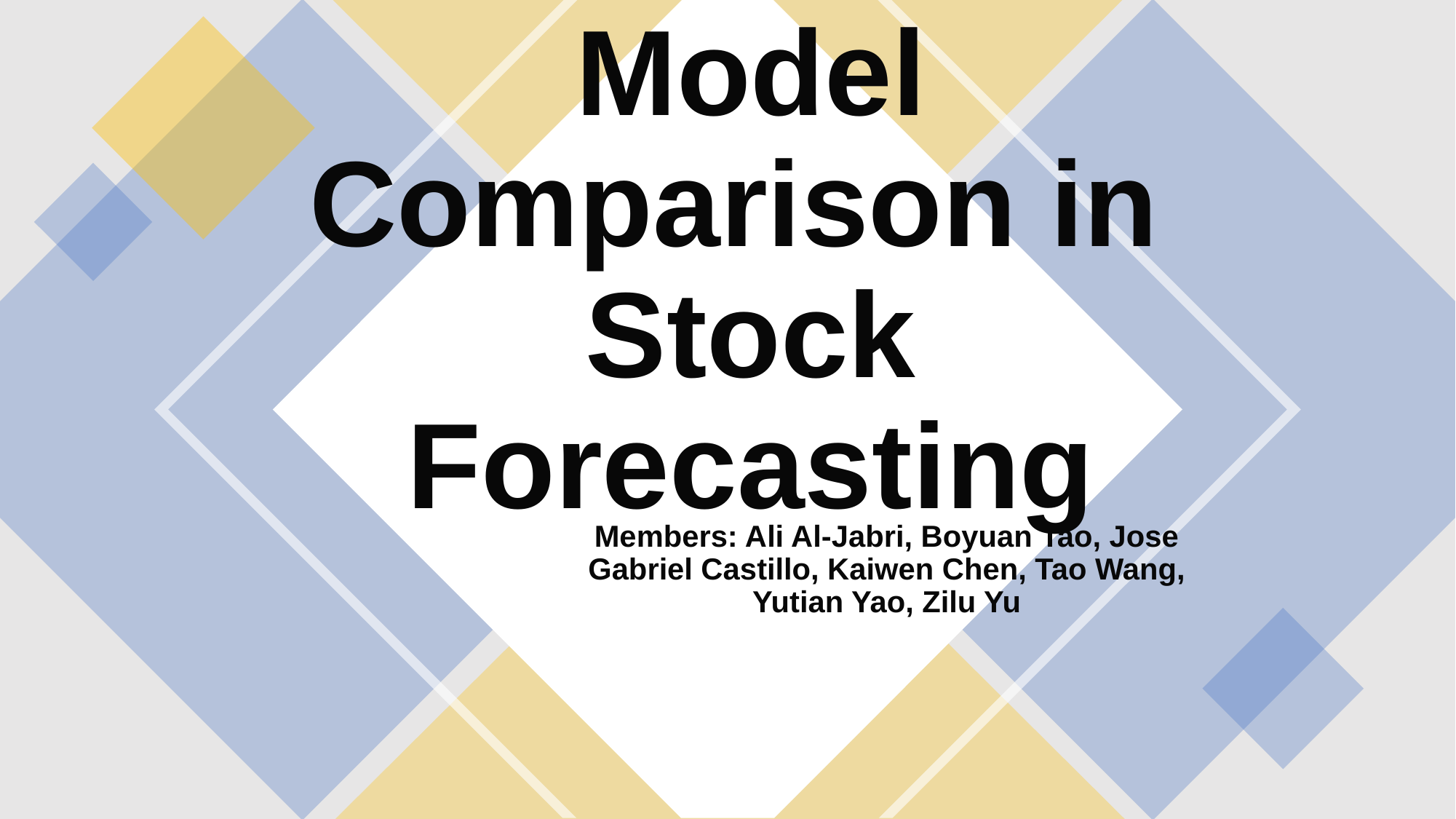

# Model Comparison in
Stock Forecasting

Members: Ali Al-Jabri, Boyuan Tao, Jose Gabriel Castillo, Kaiwen Chen, Tao Wang, Yutian Yao, Zilu Yu